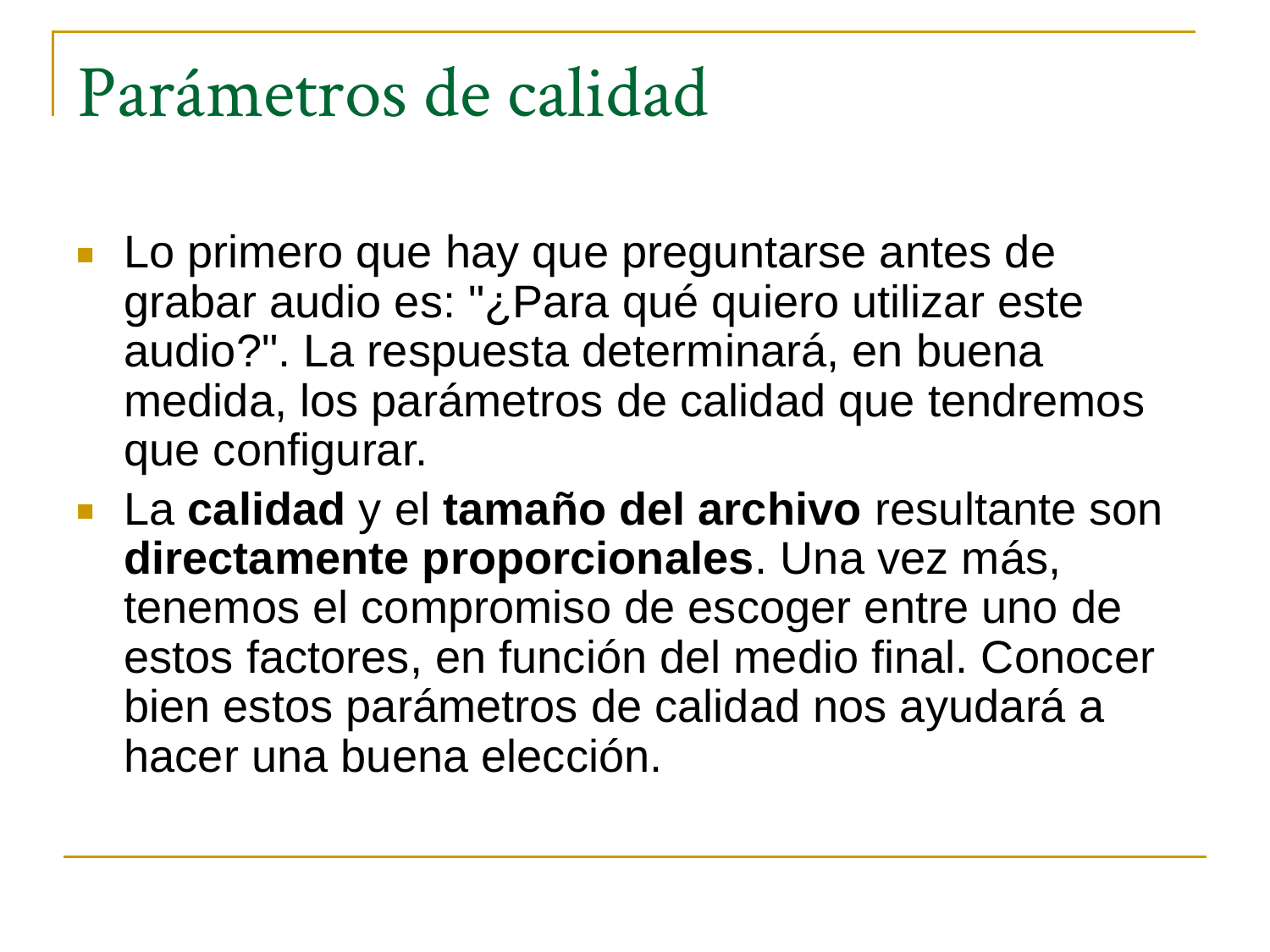

# Parámetros de calidad
Lo primero que hay que preguntarse antes de grabar audio es: "¿Para qué quiero utilizar este audio?". La respuesta determinará, en buena medida, los parámetros de calidad que tendremos que configurar.
La calidad y el tamaño del archivo resultante son directamente proporcionales. Una vez más, tenemos el compromiso de escoger entre uno de estos factores, en función del medio final. Conocer bien estos parámetros de calidad nos ayudará a hacer una buena elección.